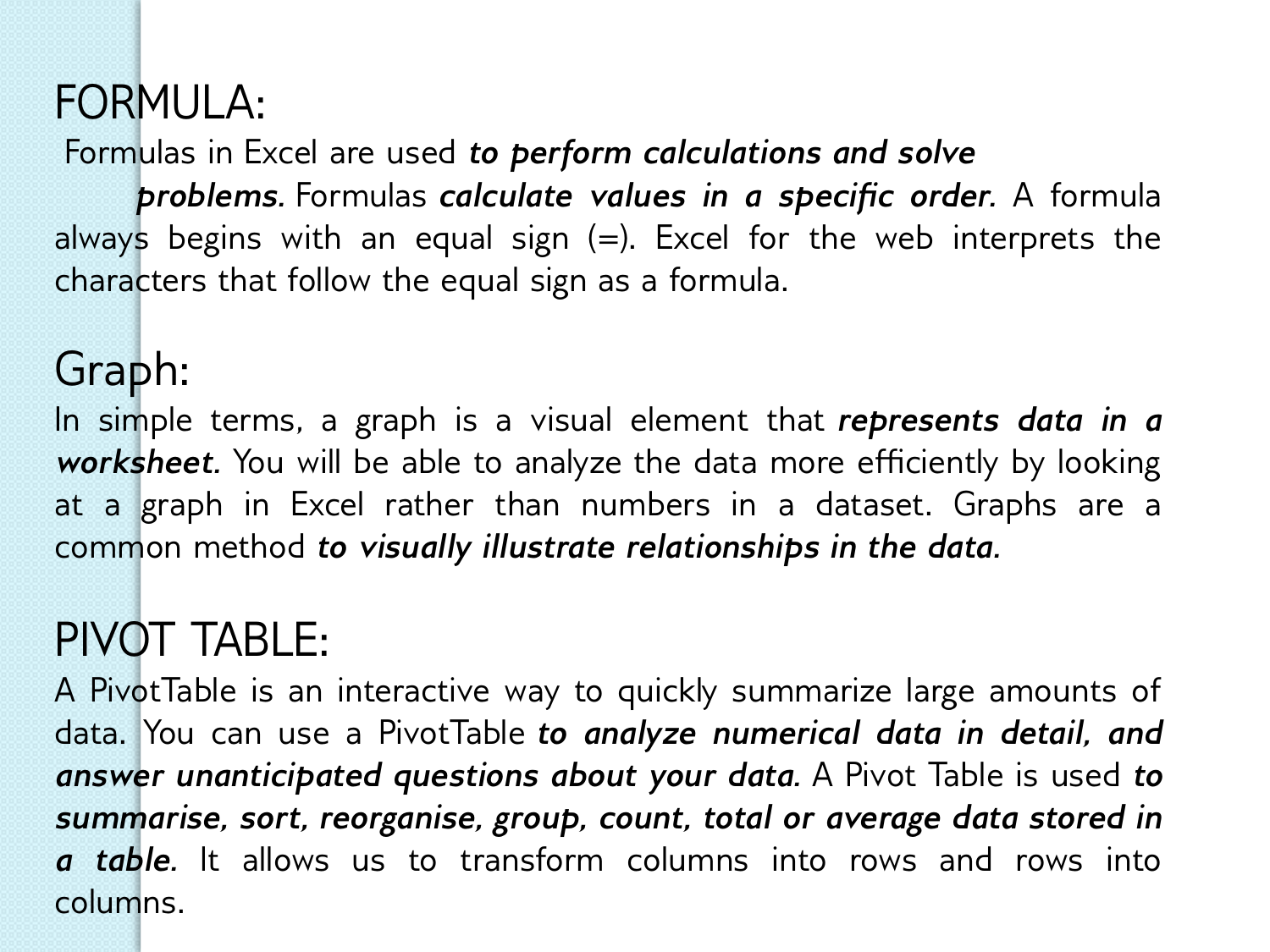

FORMULA:
 Formulas in Excel are used to perform calculations and solve                       problems. Formulas calculate values in a specific order. A formula always begins with an equal sign (=). Excel for the web interprets the characters that follow the equal sign as a formula.

Graph:
In simple terms, a graph is a visual element that represents data in a worksheet. You will be able to analyze the data more efficiently by looking at a graph in Excel rather than numbers in a dataset. Graphs are a common method to visually illustrate relationships in the data.

PIVOT TABLE:
A PivotTable is an interactive way to quickly summarize large amounts of data. You can use a PivotTable to analyze numerical data in detail, and answer unanticipated questions about your data. A Pivot Table is used to summarise, sort, reorganise, group, count, total or average data stored in a table. It allows us to transform columns into rows and rows into columns.